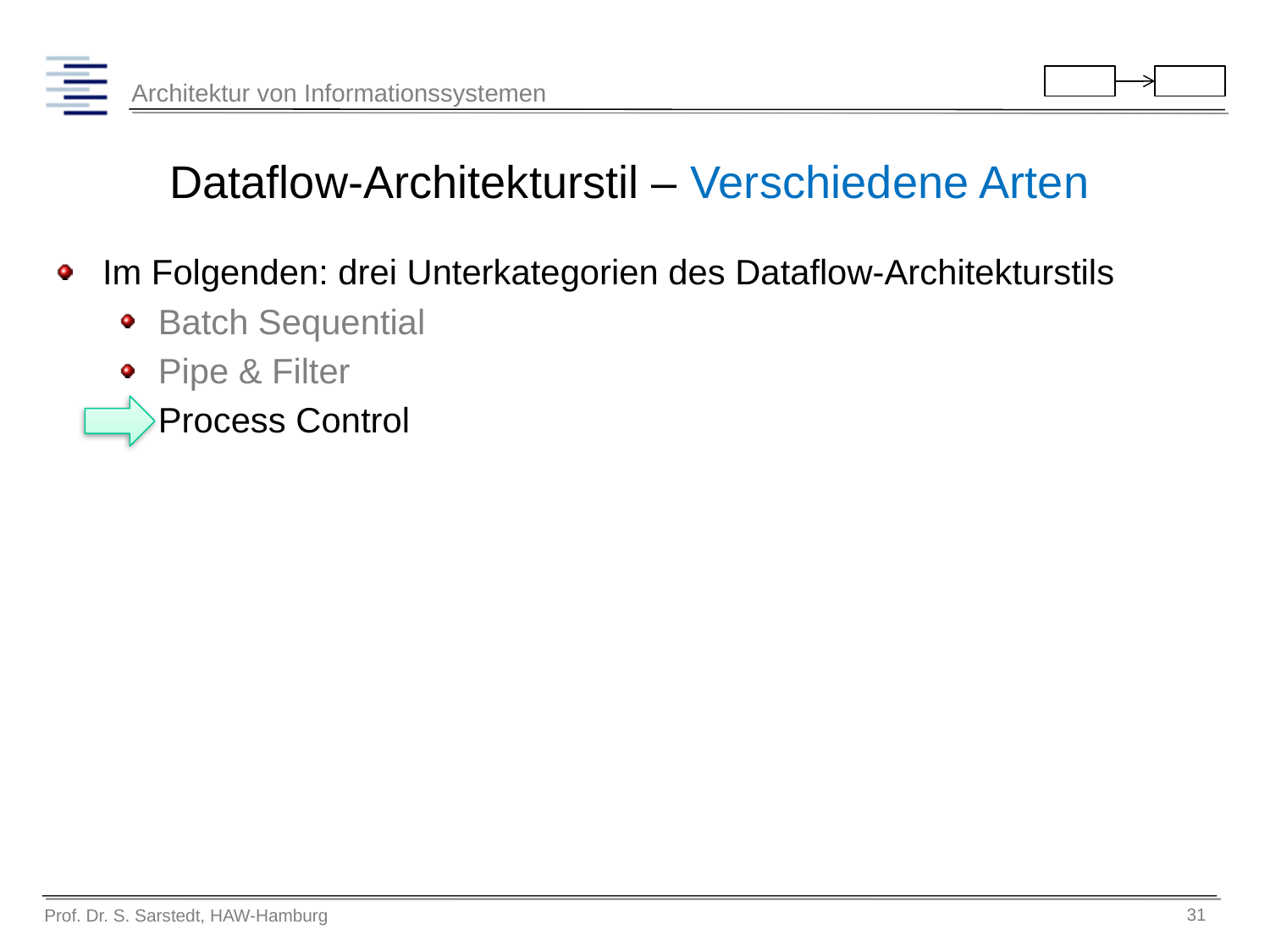

# Dataflow-Architekturstil – Verschiedene Arten
Im Folgenden: drei Unterkategorien des Dataflow-Architekturstils
Batch Sequential
Pipe & Filter
Process Control